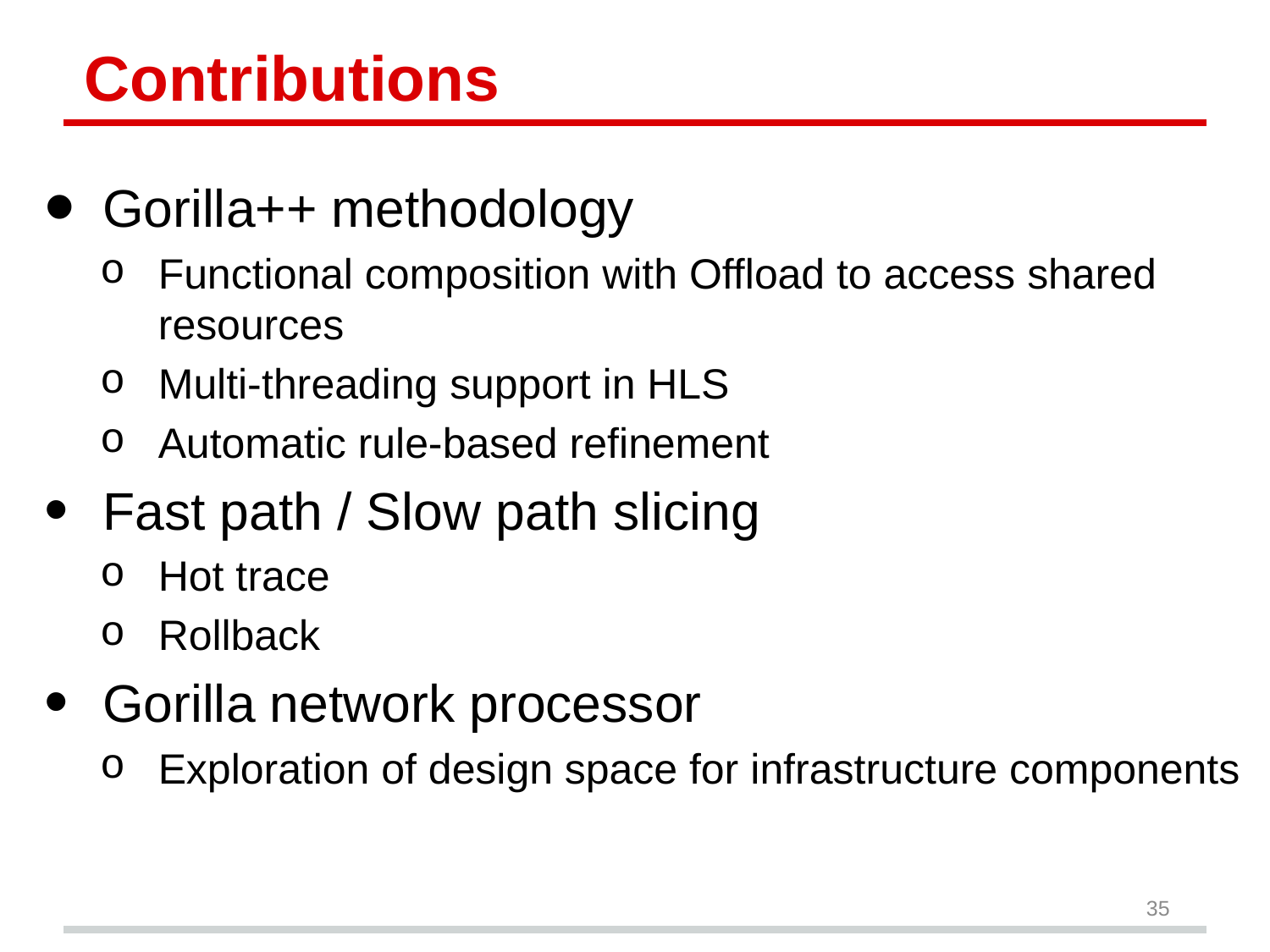

# Contributions
Gorilla++ methodology
Functional composition with Offload to access shared resources
Multi-threading support in HLS
Automatic rule-based refinement
Fast path / Slow path slicing
Hot trace
Rollback
Gorilla network processor
Exploration of design space for infrastructure components

35